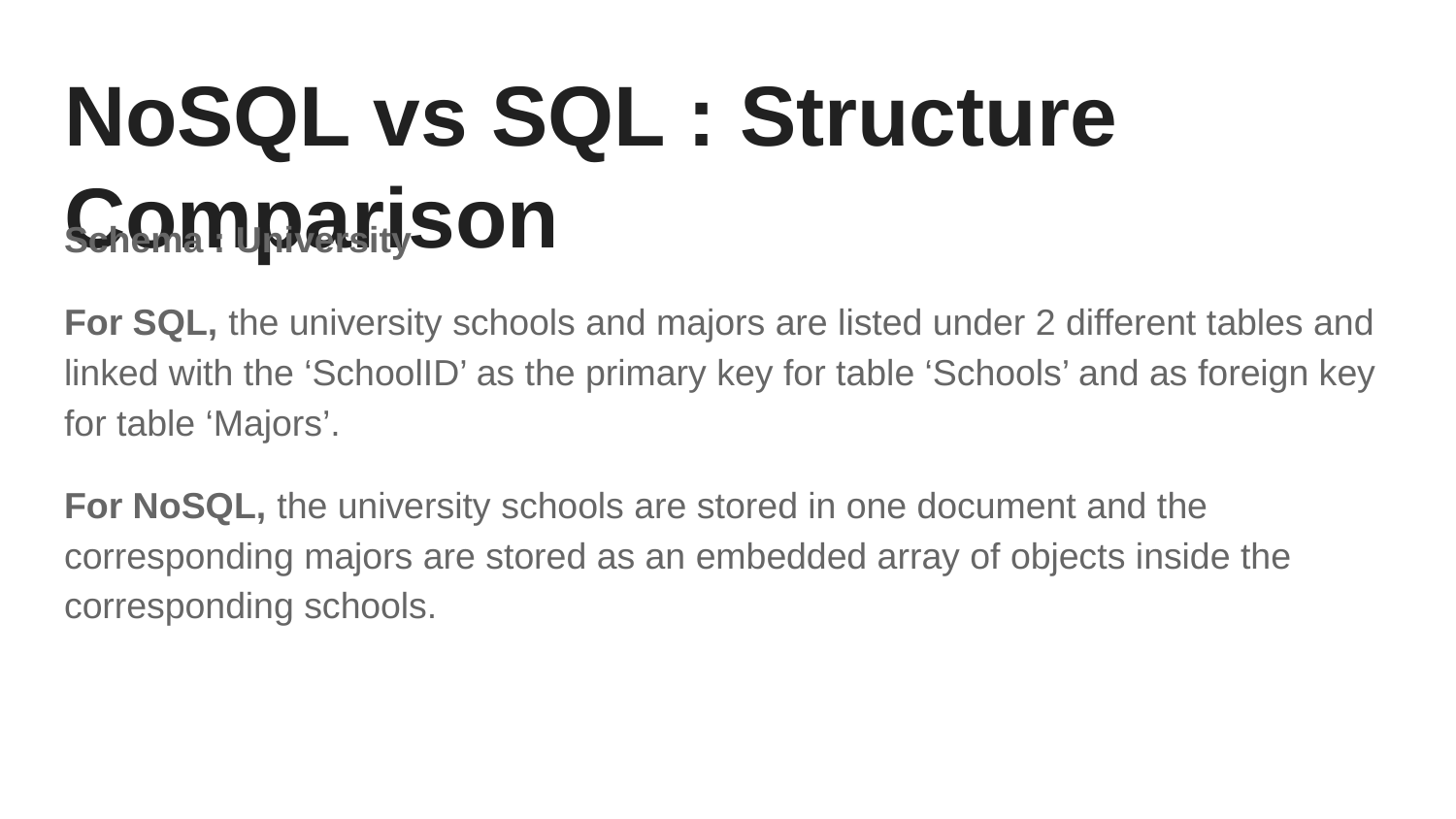

# NoSQL vs SQL : Structure Comparison
Schema : University
For SQL, the university schools and majors are listed under 2 different tables and linked with the ‘SchoolID’ as the primary key for table ‘Schools’ and as foreign key for table ‘Majors’.
For NoSQL, the university schools are stored in one document and the corresponding majors are stored as an embedded array of objects inside the corresponding schools.